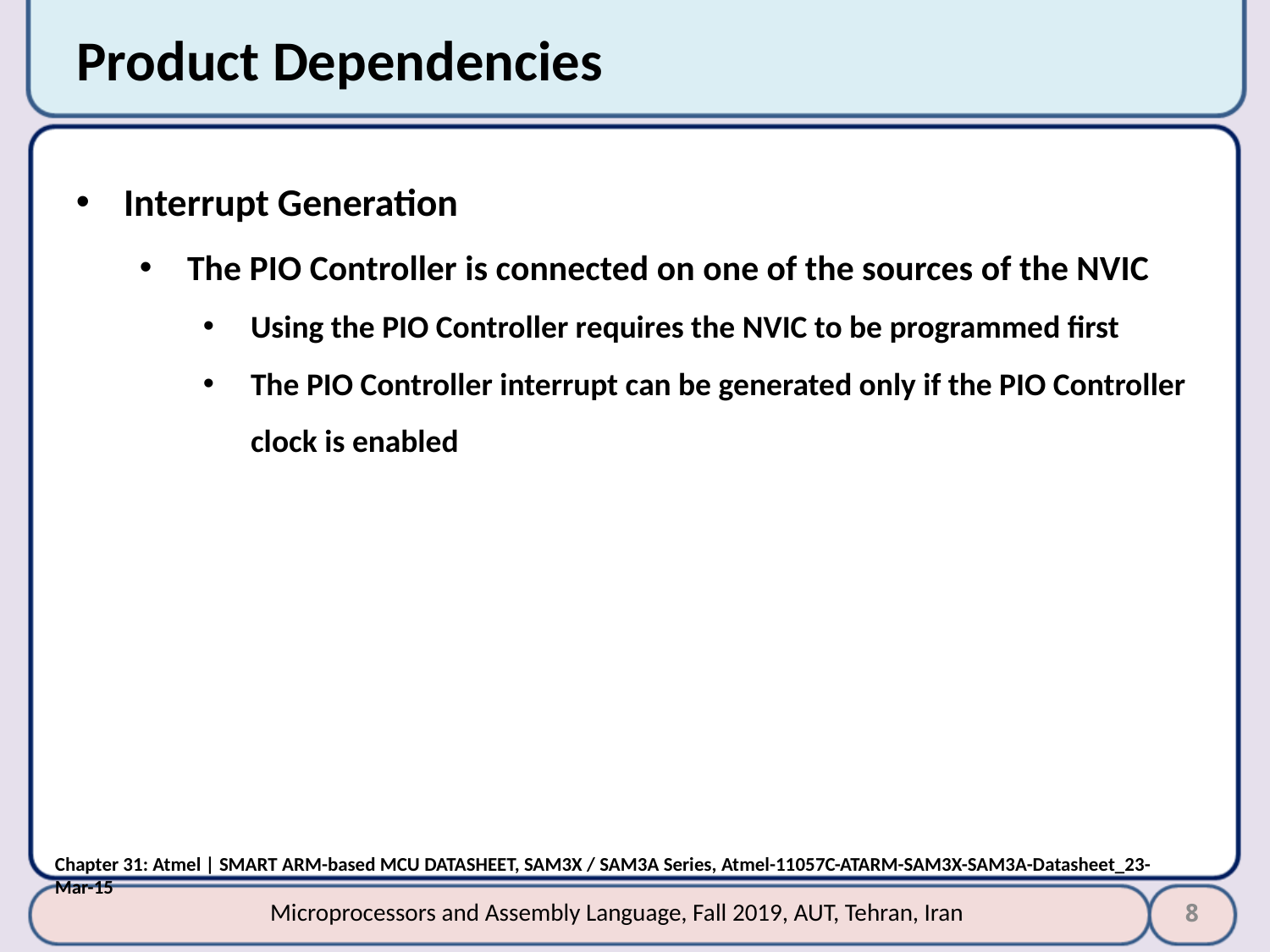

# Product Dependencies

Interrupt Generation
The PIO Controller is connected on one of the sources of the NVIC
Using the PIO Controller requires the NVIC to be programmed first
The PIO Controller interrupt can be generated only if the PIO Controller clock is enabled
Chapter 31: Atmel | SMART ARM-based MCU DATASHEET, SAM3X / SAM3A Series, Atmel-11057C-ATARM-SAM3X-SAM3A-Datasheet_23-Mar-15
8
Microprocessors and Assembly Language, Fall 2019, AUT, Tehran, Iran